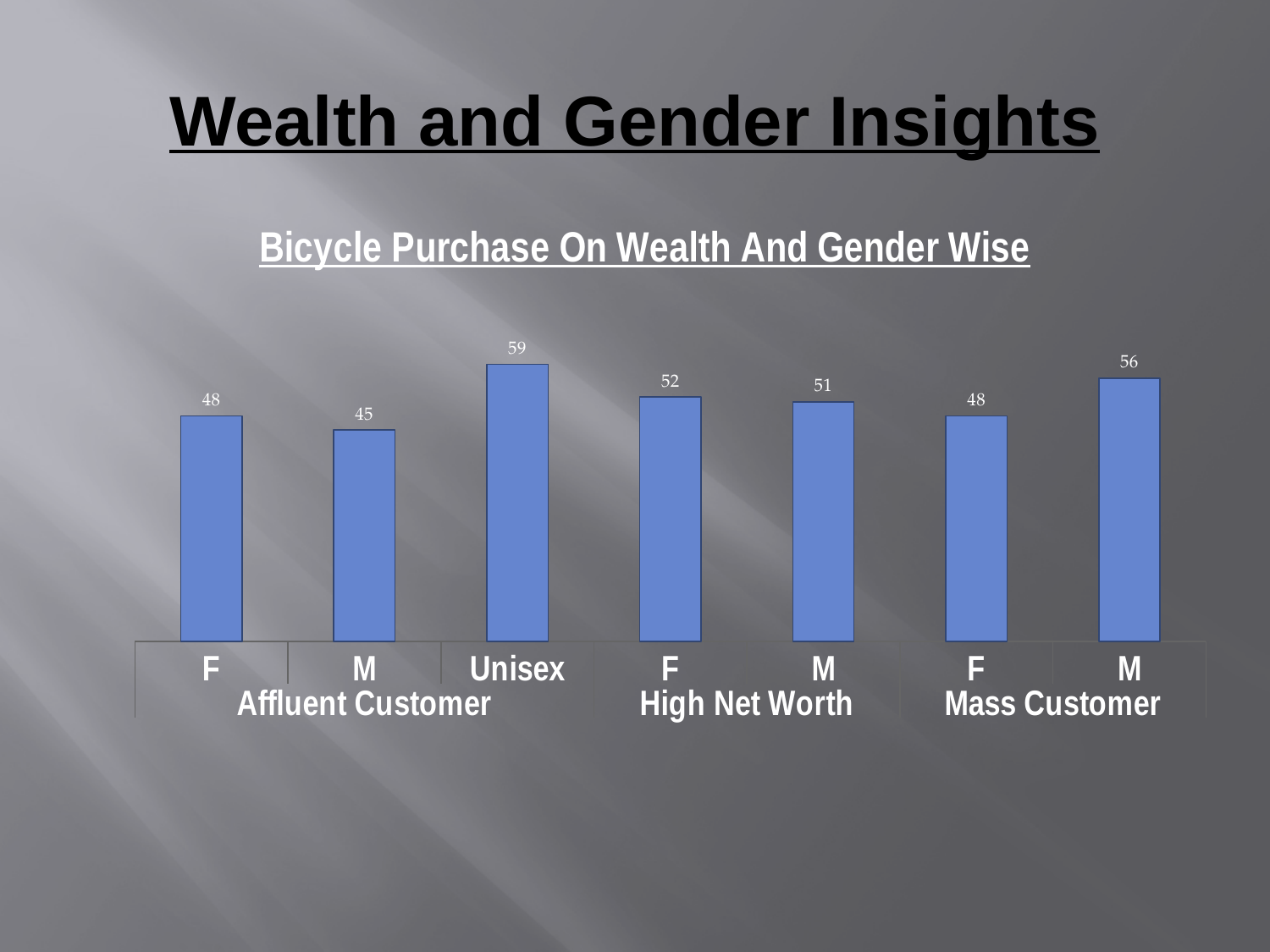

# Wealth and Gender Insights

### Chart: Bicycle Purchase On Wealth And Gender Wise

| Category | Total |
|---|---|
| F | 48.0 |
| M | 45.0 |
| Unisex | 59.0 |
| F | 52.0 |
| M | 51.0 |
| F | 48.0 |
| M | 56.0 |